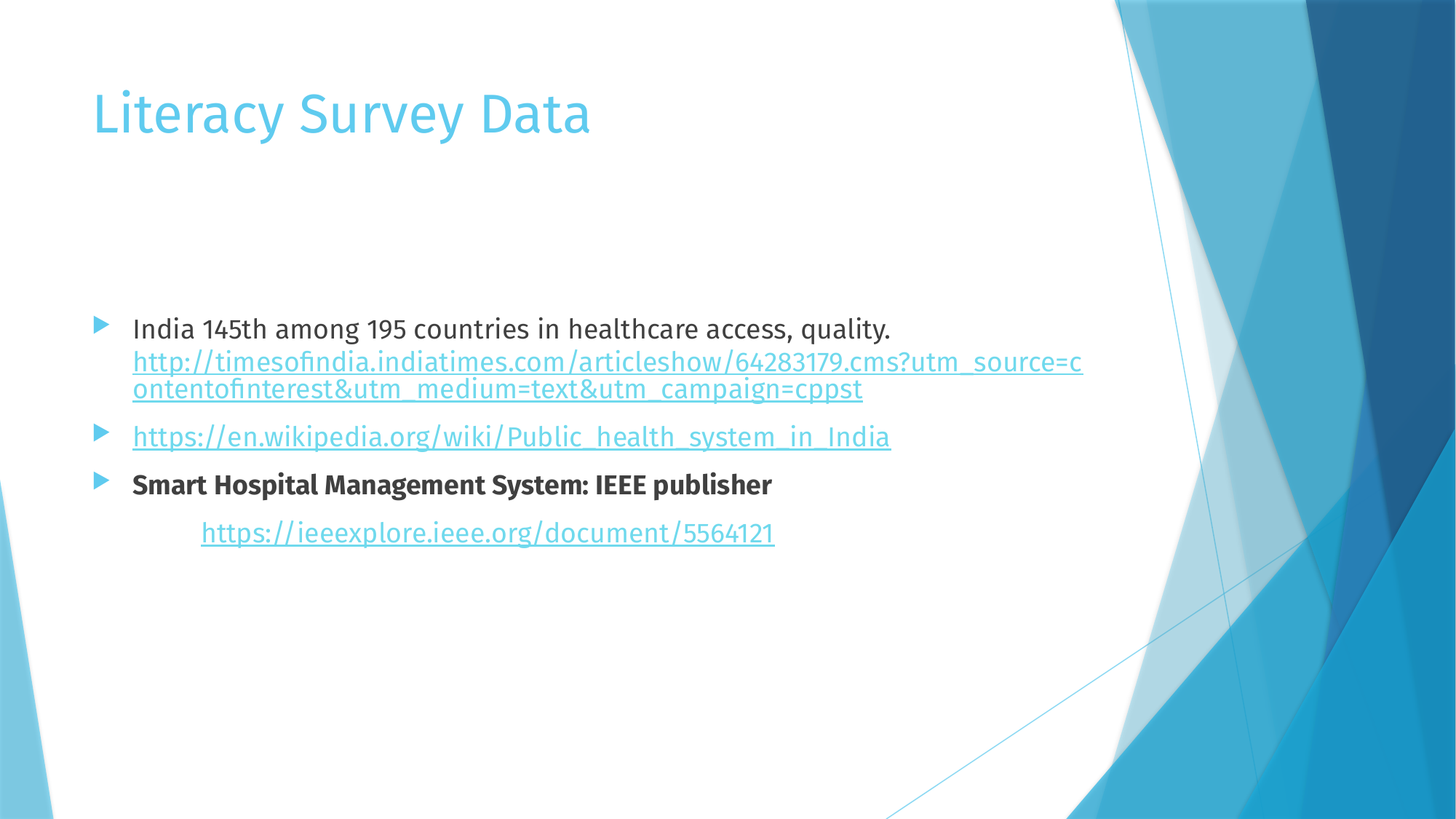

# Literacy Survey Data

India 145th among 195 countries in healthcare access, quality.
http://timesofindia.indiatimes.com/articleshow/64283179.cms?utm_source=contentofinterest&utm_medium=text&utm_campaign=cppst
https://en.wikipedia.org/wiki/Public_health_system_in_India
Smart Hospital Management System: IEEE publisher
	https://ieeexplore.ieee.org/document/5564121